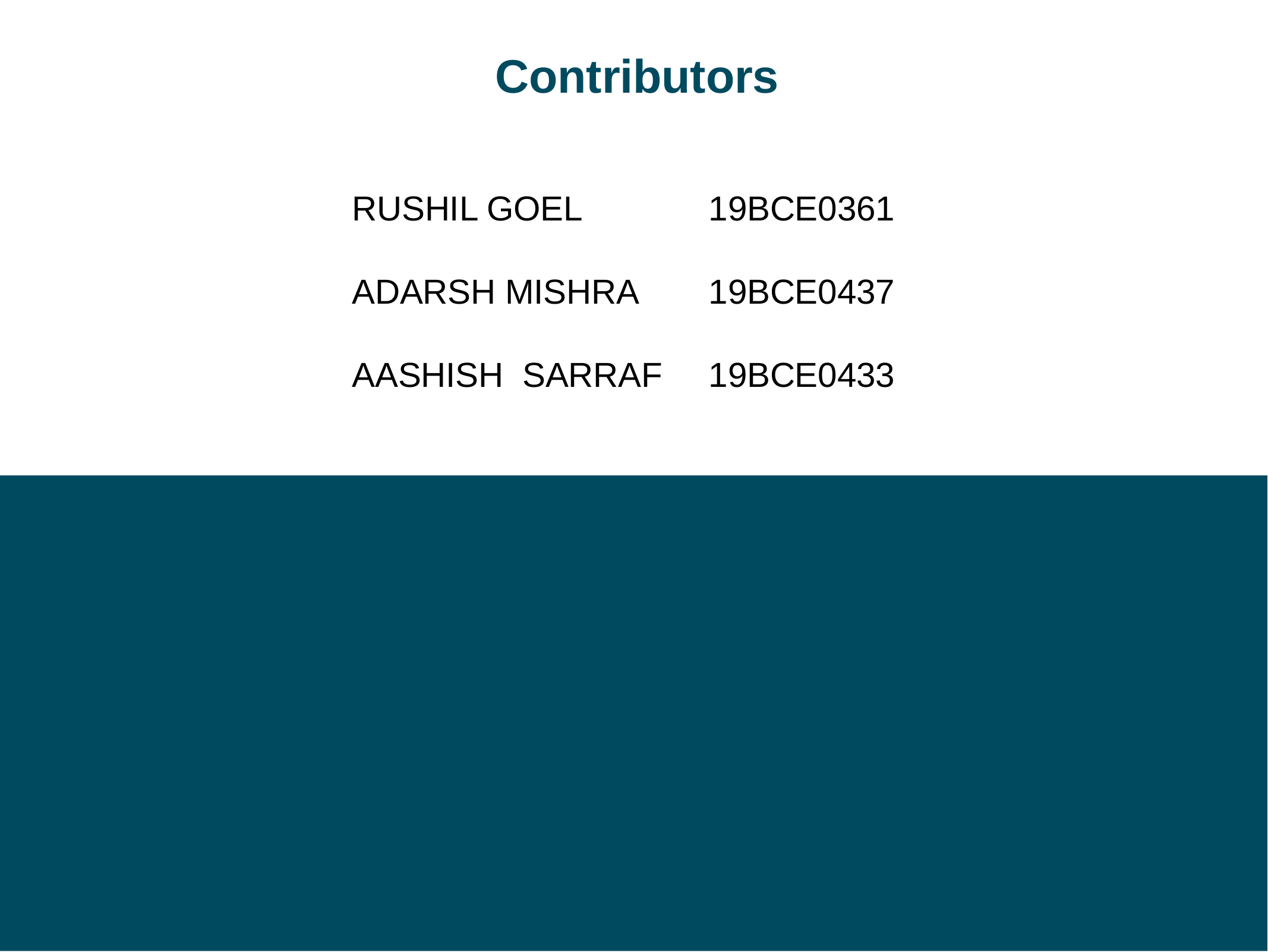

# Contributors
RUSHIL GOEL		19BCE0361

ADARSH MISHRA	19BCE0437

AASHISH  SARRAF	19BCE0433